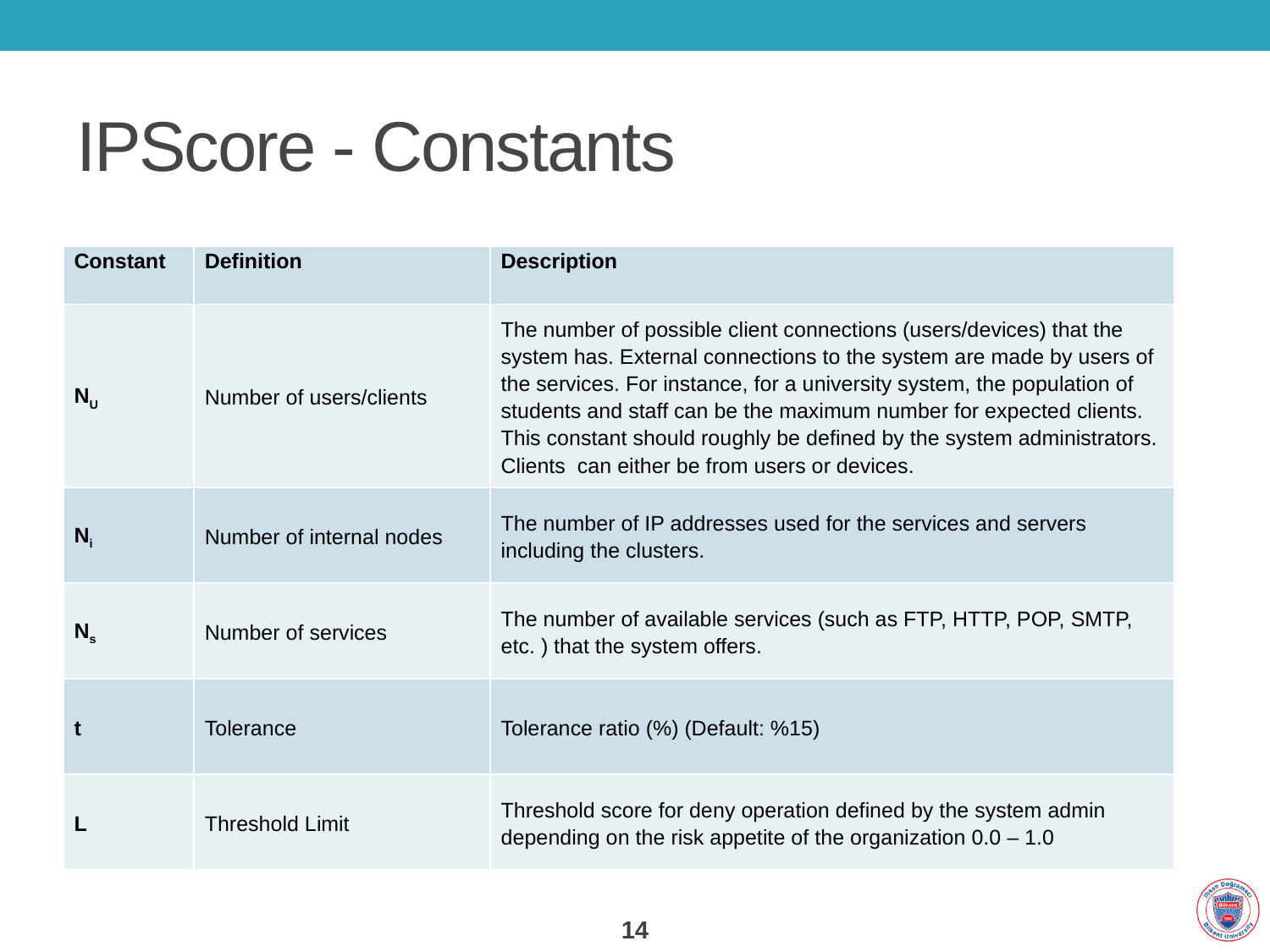

# IPScore - Constants
| Constant | Definition | Description |
| --- | --- | --- |
| NU | Number of users/clients | The number of possible client connections (users/devices) that the system has. External connections to the system are made by users of the services. For instance, for a university system, the population of students and staff can be the maximum number for expected clients. This constant should roughly be defined by the system administrators. Clients can either be from users or devices. |
| Ni | Number of internal nodes | The number of IP addresses used for the services and servers including the clusters. |
| Ns | Number of services | The number of available services (such as FTP, HTTP, POP, SMTP, etc. ) that the system offers. |
| t | Tolerance | Tolerance ratio (%) (Default: %15) |
| L | Threshold Limit | Threshold score for deny operation defined by the system admin depending on the risk appetite of the organization 0.0 – 1.0 |

14